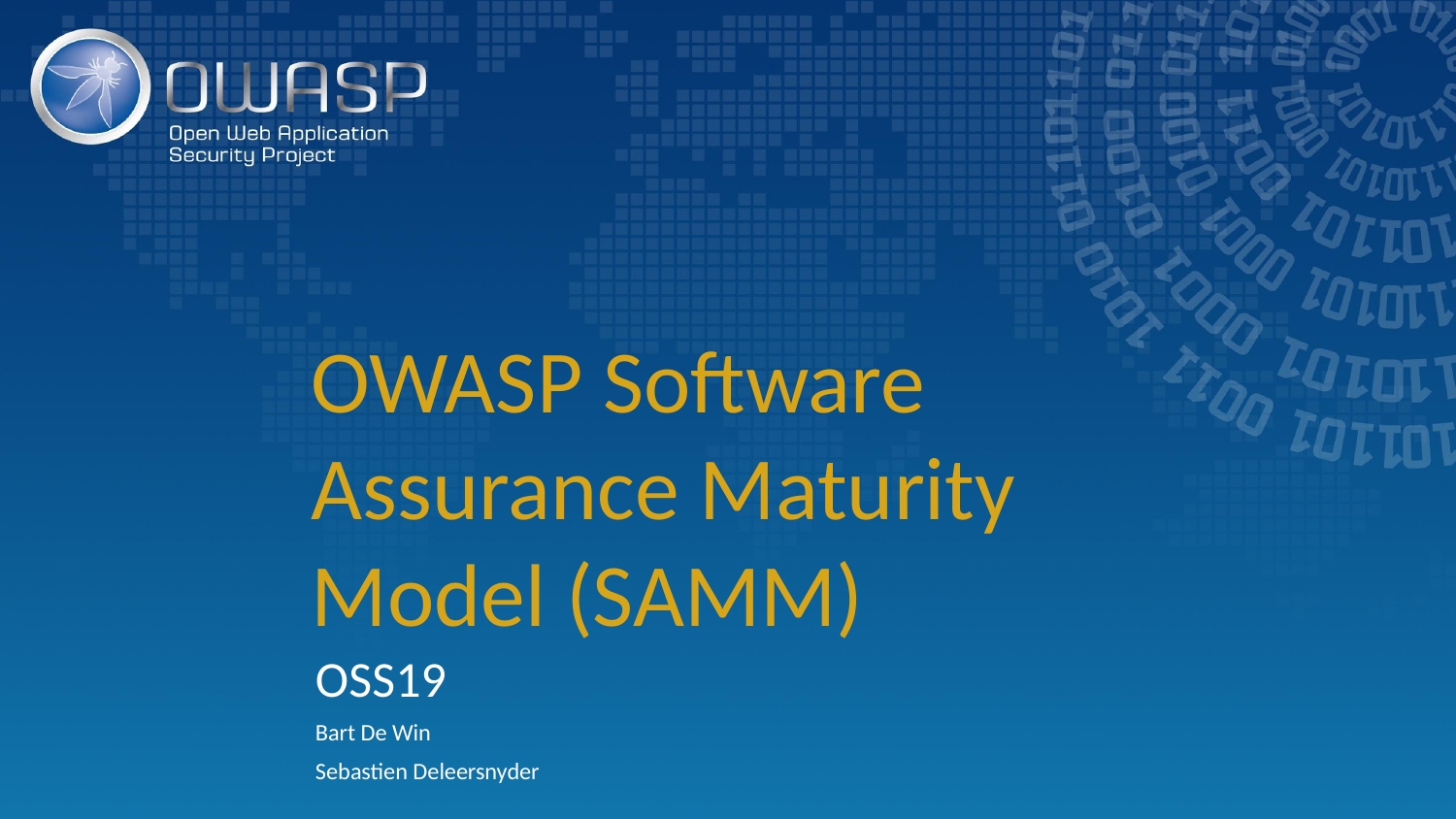

# OWASP Software Assurance Maturity Model (SAMM)
OSS19
Bart De Win
Sebastien Deleersnyder